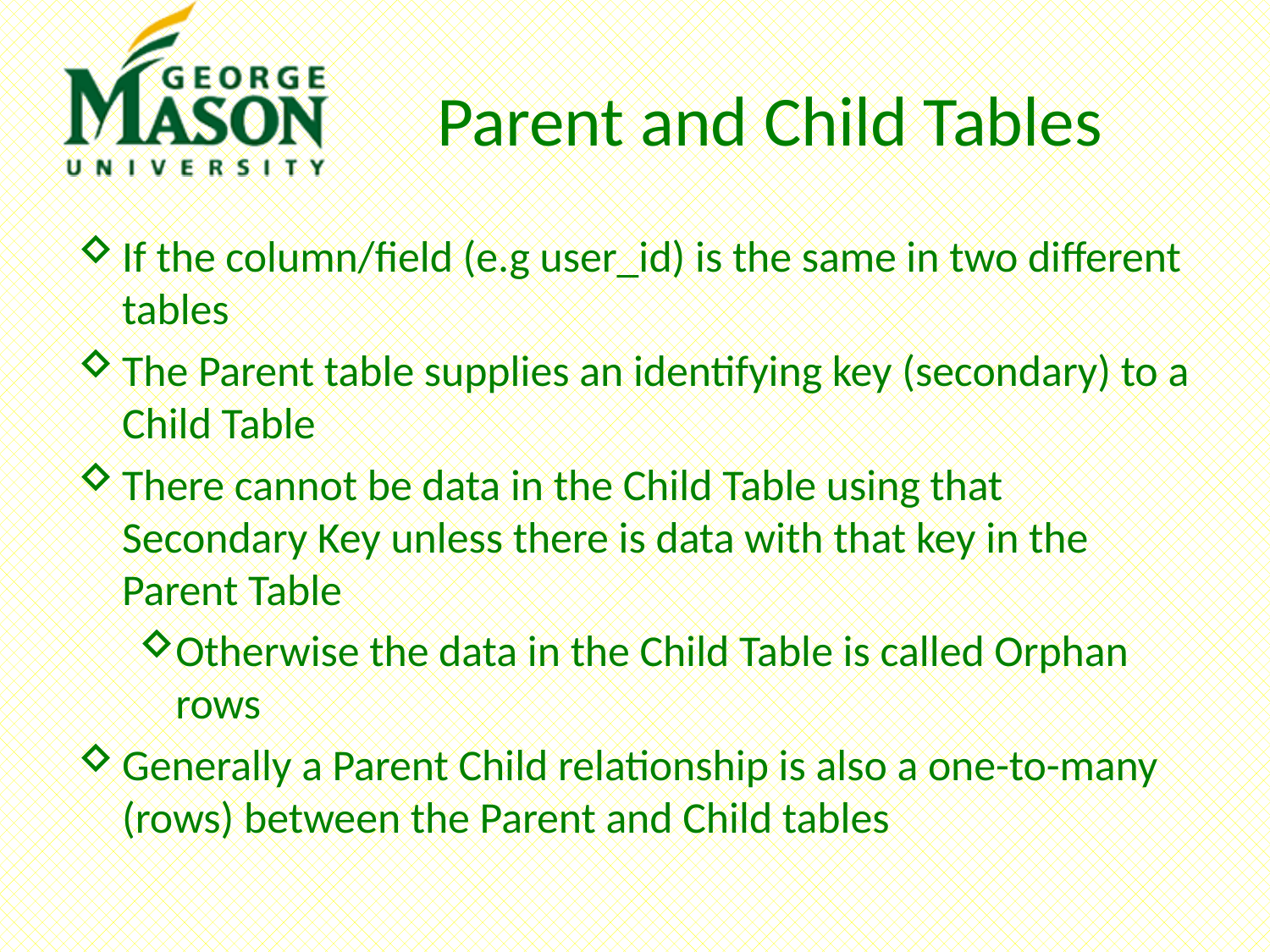

# Parent and Child Tables
If the column/field (e.g user_id) is the same in two different tables
The Parent table supplies an identifying key (secondary) to a Child Table
There cannot be data in the Child Table using that Secondary Key unless there is data with that key in the Parent Table
Otherwise the data in the Child Table is called Orphan rows
Generally a Parent Child relationship is also a one-to-many (rows) between the Parent and Child tables